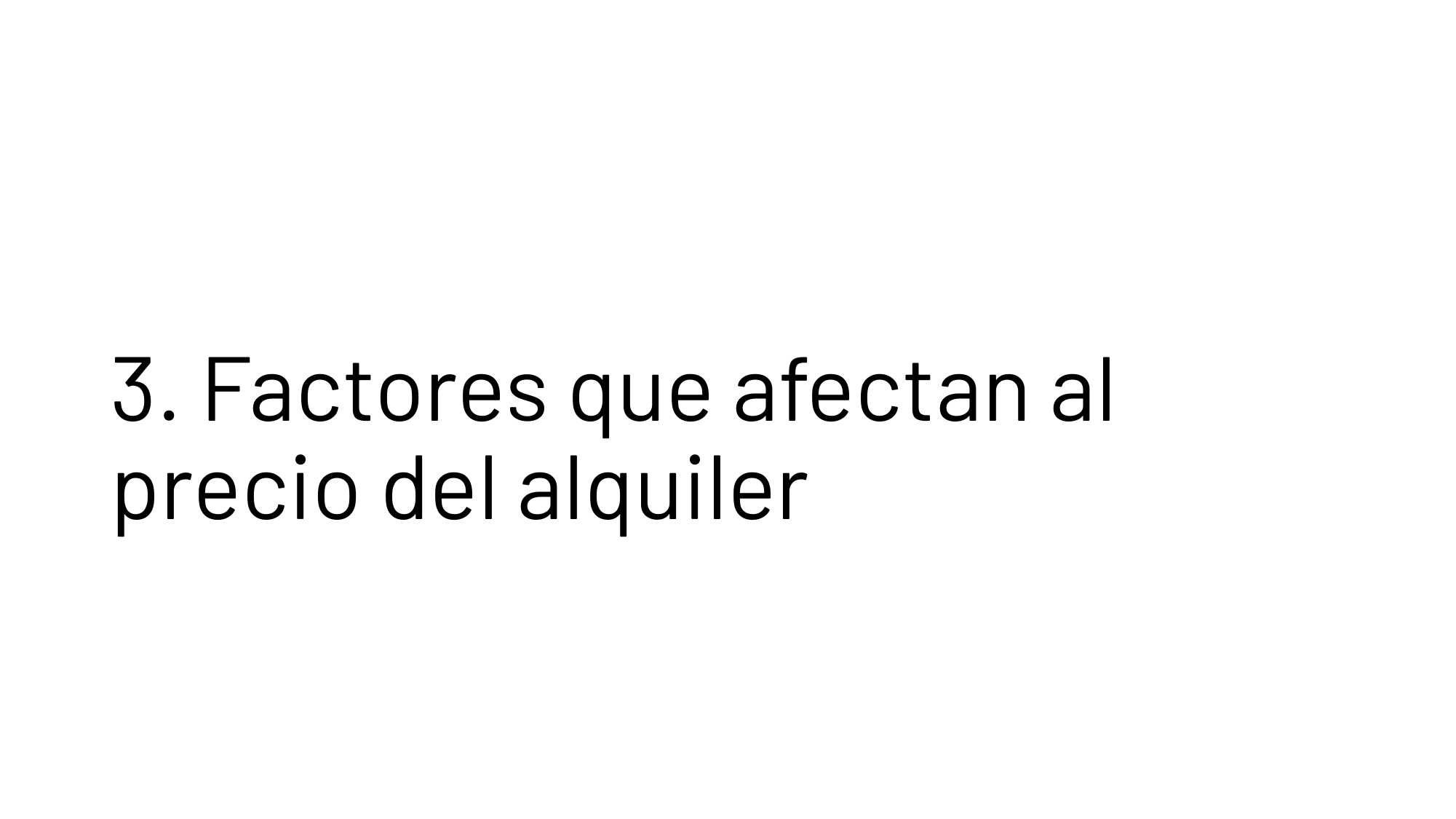

# 3. Factores que afectan al precio del alquiler